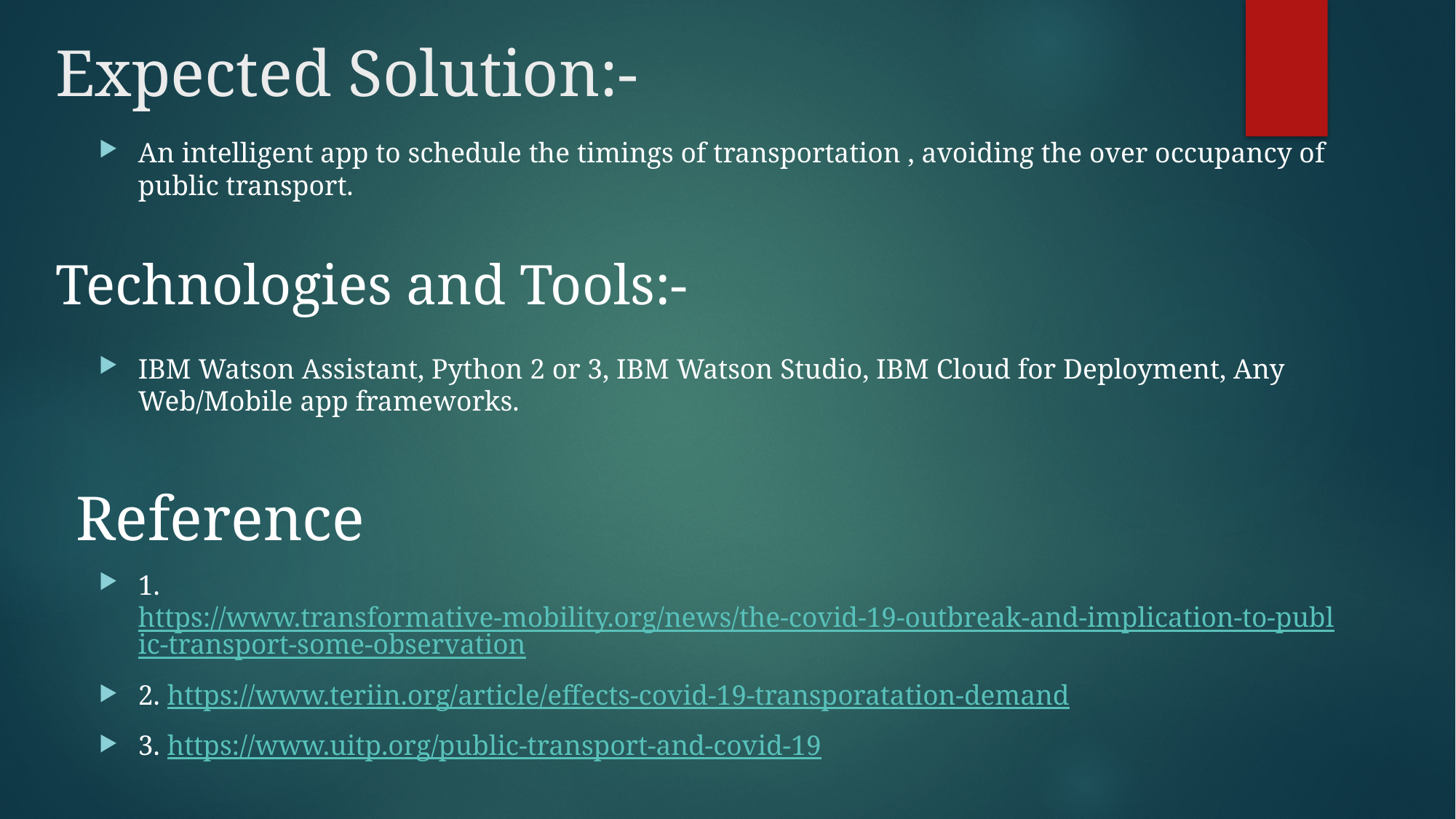

# Expected Solution:-
An intelligent app to schedule the timings of transportation , avoiding the over occupancy of public transport.

IBM Watson Assistant, Python 2 or 3, IBM Watson Studio, IBM Cloud for Deployment, Any Web/Mobile app frameworks.

1. https://www.transformative-mobility.org/news/the-covid-19-outbreak-and-implication-to-public-transport-some-observation
2. https://www.teriin.org/article/effects-covid-19-transporatation-demand
3. https://www.uitp.org/public-transport-and-covid-19

Technologies and Tools:-
Reference